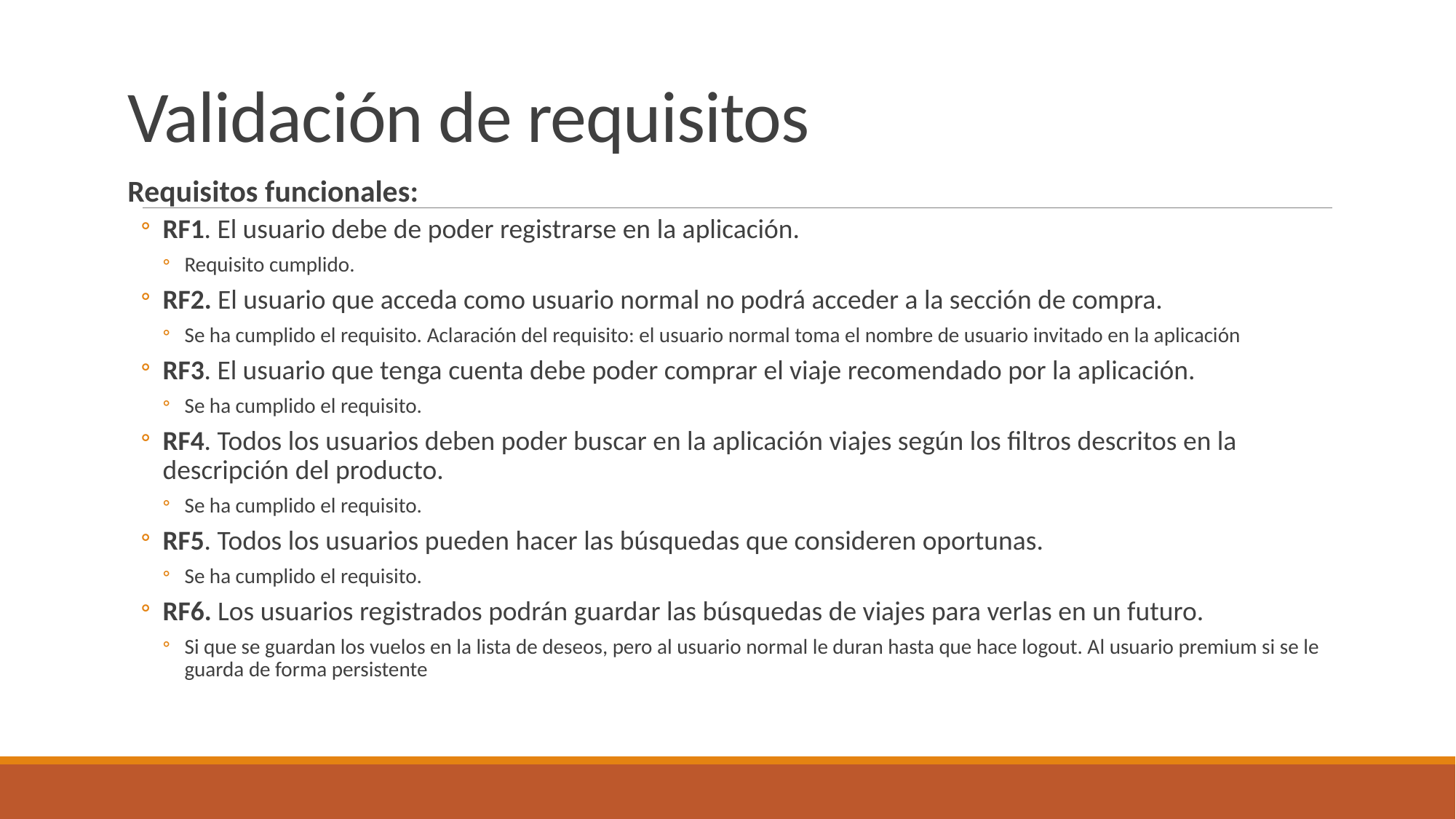

# Validación de requisitos
Requisitos funcionales:
RF1. El usuario debe de poder registrarse en la aplicación.
Requisito cumplido.
RF2. El usuario que acceda como usuario normal no podrá acceder a la sección de compra.
Se ha cumplido el requisito. Aclaración del requisito: el usuario normal toma el nombre de usuario invitado en la aplicación
RF3. El usuario que tenga cuenta debe poder comprar el viaje recomendado por la aplicación.
Se ha cumplido el requisito.
RF4. Todos los usuarios deben poder buscar en la aplicación viajes según los filtros descritos en la descripción del producto.
Se ha cumplido el requisito.
RF5. Todos los usuarios pueden hacer las búsquedas que consideren oportunas.
Se ha cumplido el requisito.
RF6. Los usuarios registrados podrán guardar las búsquedas de viajes para verlas en un futuro.
Si que se guardan los vuelos en la lista de deseos, pero al usuario normal le duran hasta que hace logout. Al usuario premium si se le guarda de forma persistente